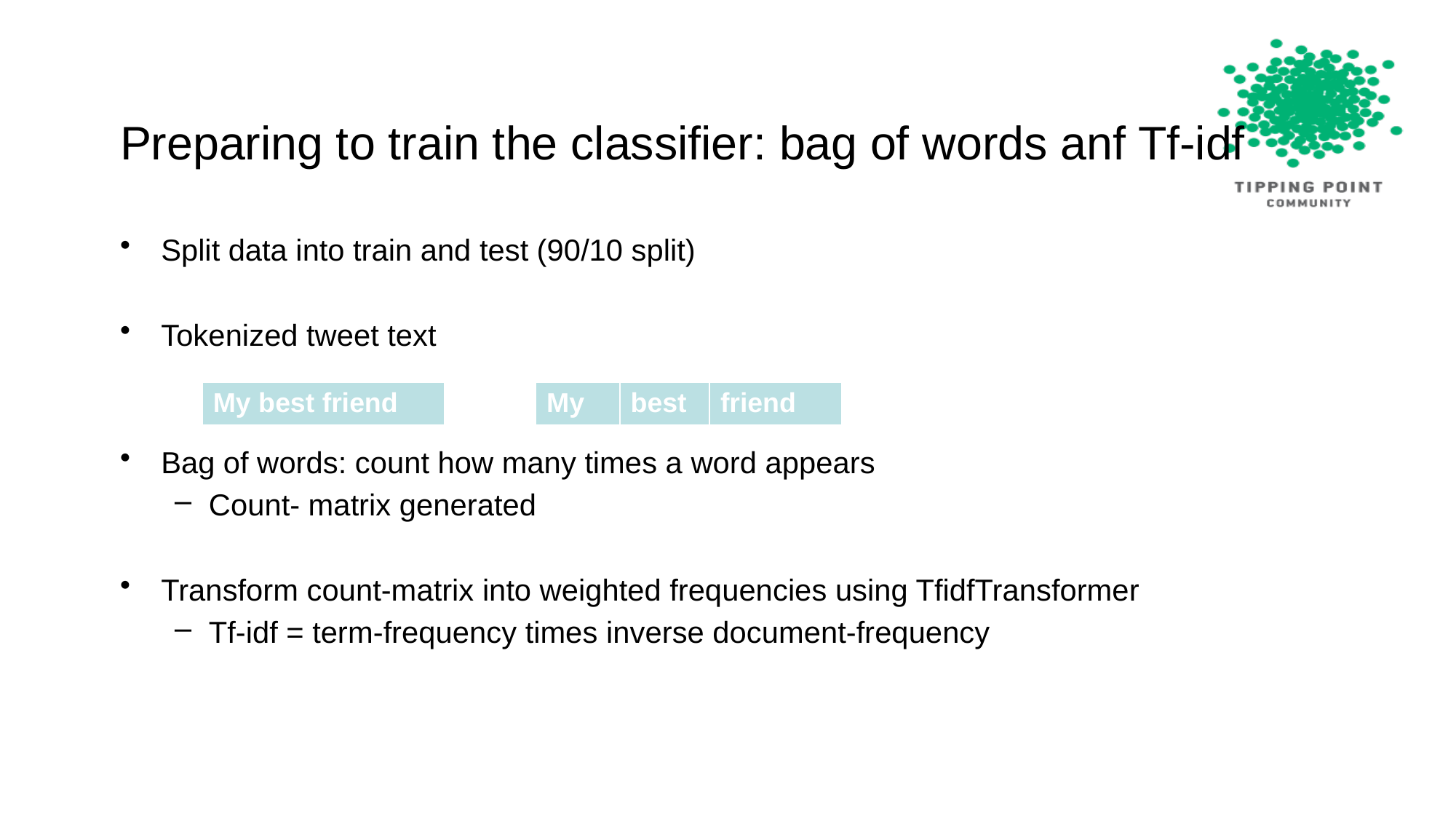

# Preparing to train the classifier: bag of words anf Tf-idf
Split data into train and test (90/10 split)

Tokenized tweet text

Bag of words: count how many times a word appears
Count- matrix generated

Transform count-matrix into weighted frequencies using TfidfTransformer
Tf-idf = term-frequency times inverse document-frequency

| My best friend |
| --- |
| My | best | friend |
| --- | --- | --- |